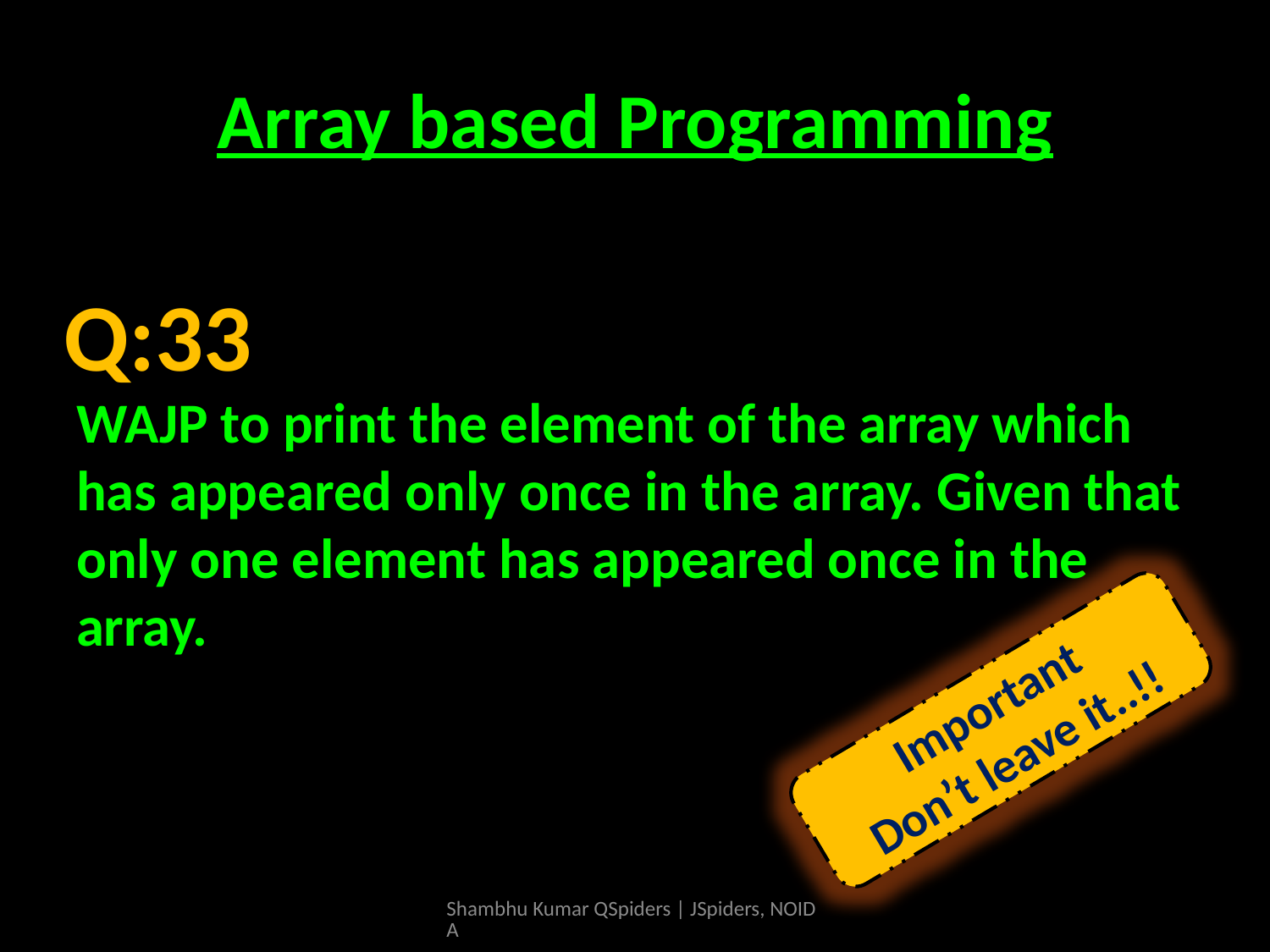

# Array based Programming

WAJP to print the element of the array which has appeared only once in the array. Given that only one element has appeared once in the array.
Q:33
Important
Don’t leave it..!!
Shambhu Kumar QSpiders | JSpiders, NOIDA